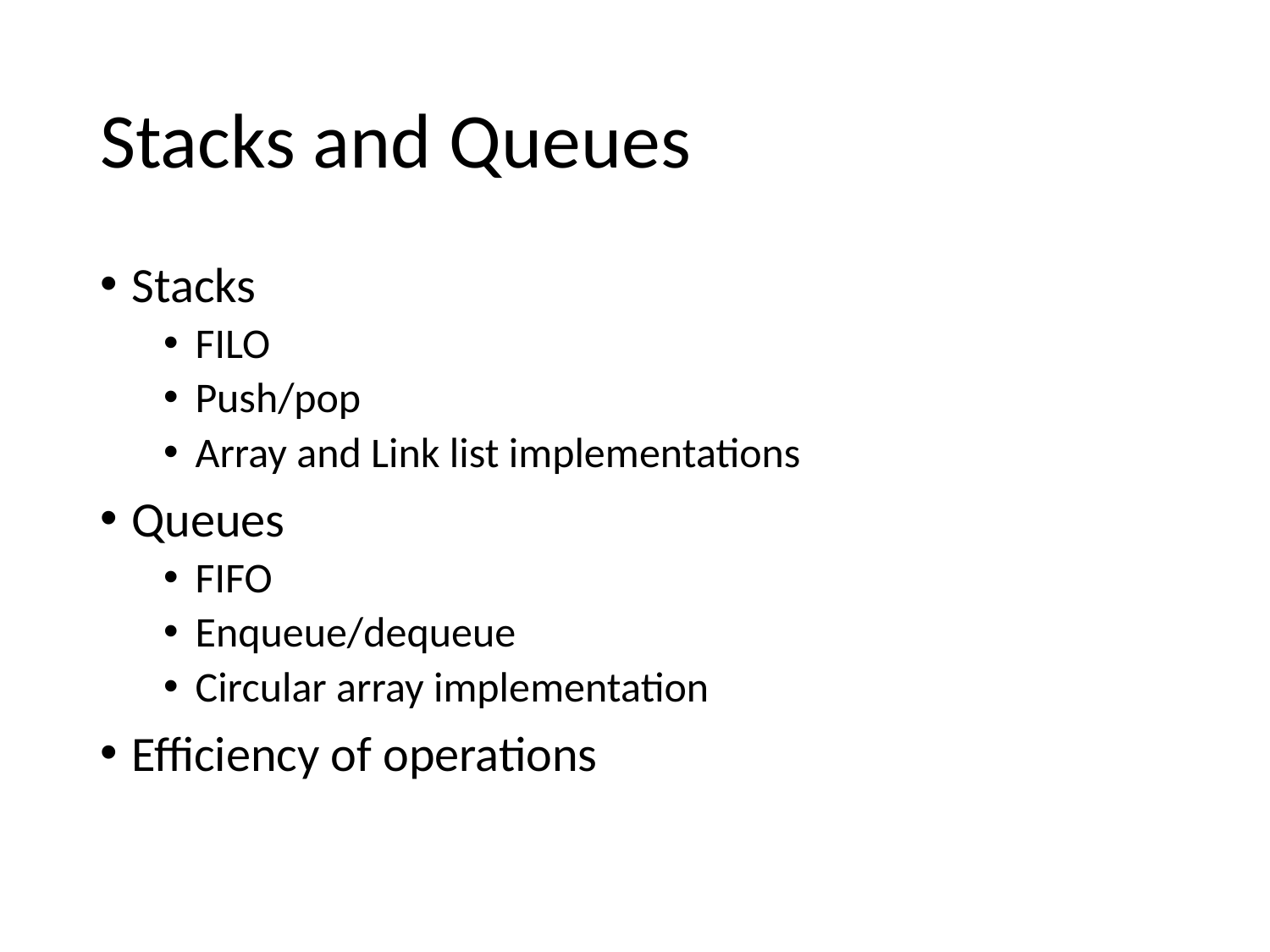

# Stacks and Queues
Stacks
FILO
Push/pop
Array and Link list implementations
Queues
FIFO
Enqueue/dequeue
Circular array implementation
Efficiency of operations